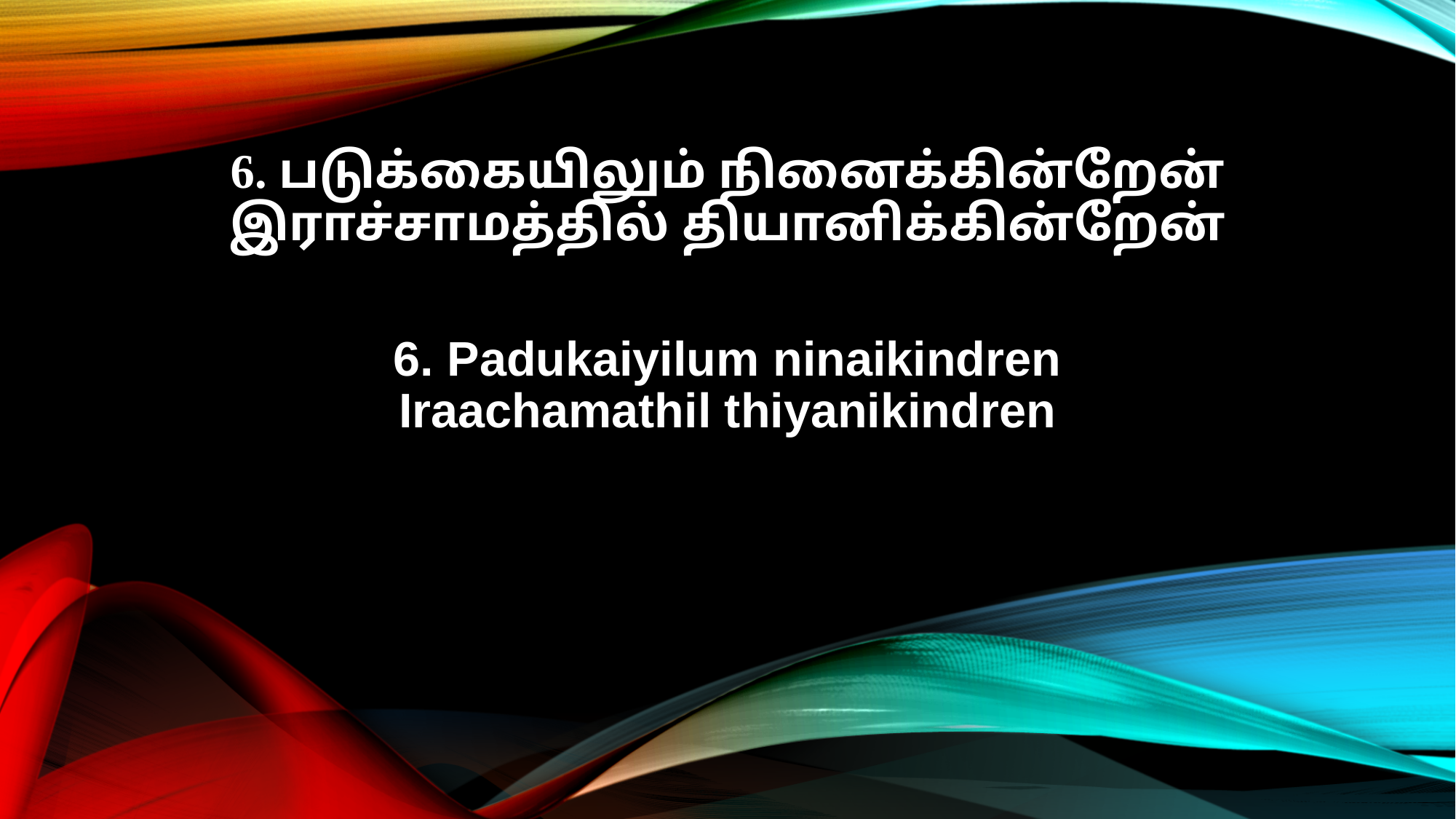

6. படுக்கையிலும் நினைக்கின்றேன்
இராச்சாமத்தில் தியானிக்கின்றேன்

6. Padukaiyilum ninaikindren
Iraachamathil thiyanikindren